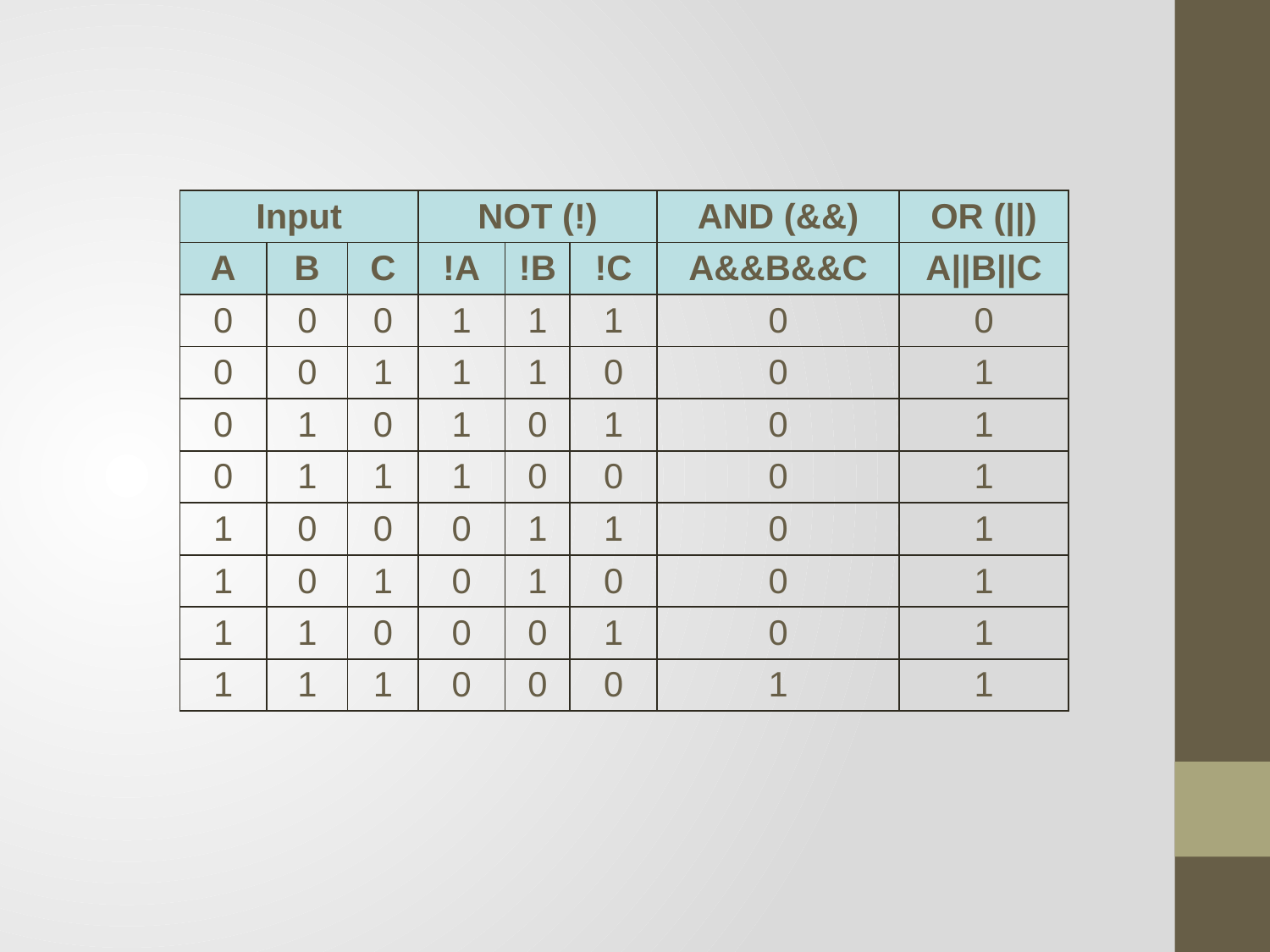

| Input |  |  | NOT (!) |  |  | AND (&&) | OR (||) |
| --- | --- | --- | --- | --- | --- | --- | --- |
| A | B | C | !A | !B | !C | A&&B&&C | A||B||C |
| 0 | 0 | 0 | 1 | 1 | 1 | 0 | 0 |
| 0 | 0 | 1 | 1 | 1 | 0 | 0 | 1 |
| 0 | 1 | 0 | 1 | 0 | 1 | 0 | 1 |
| 0 | 1 | 1 | 1 | 0 | 0 | 0 | 1 |
| 1 | 0 | 0 | 0 | 1 | 1 | 0 | 1 |
| 1 | 0 | 1 | 0 | 1 | 0 | 0 | 1 |
| 1 | 1 | 0 | 0 | 0 | 1 | 0 | 1 |
| 1 | 1 | 1 | 0 | 0 | 0 | 1 | 1 |